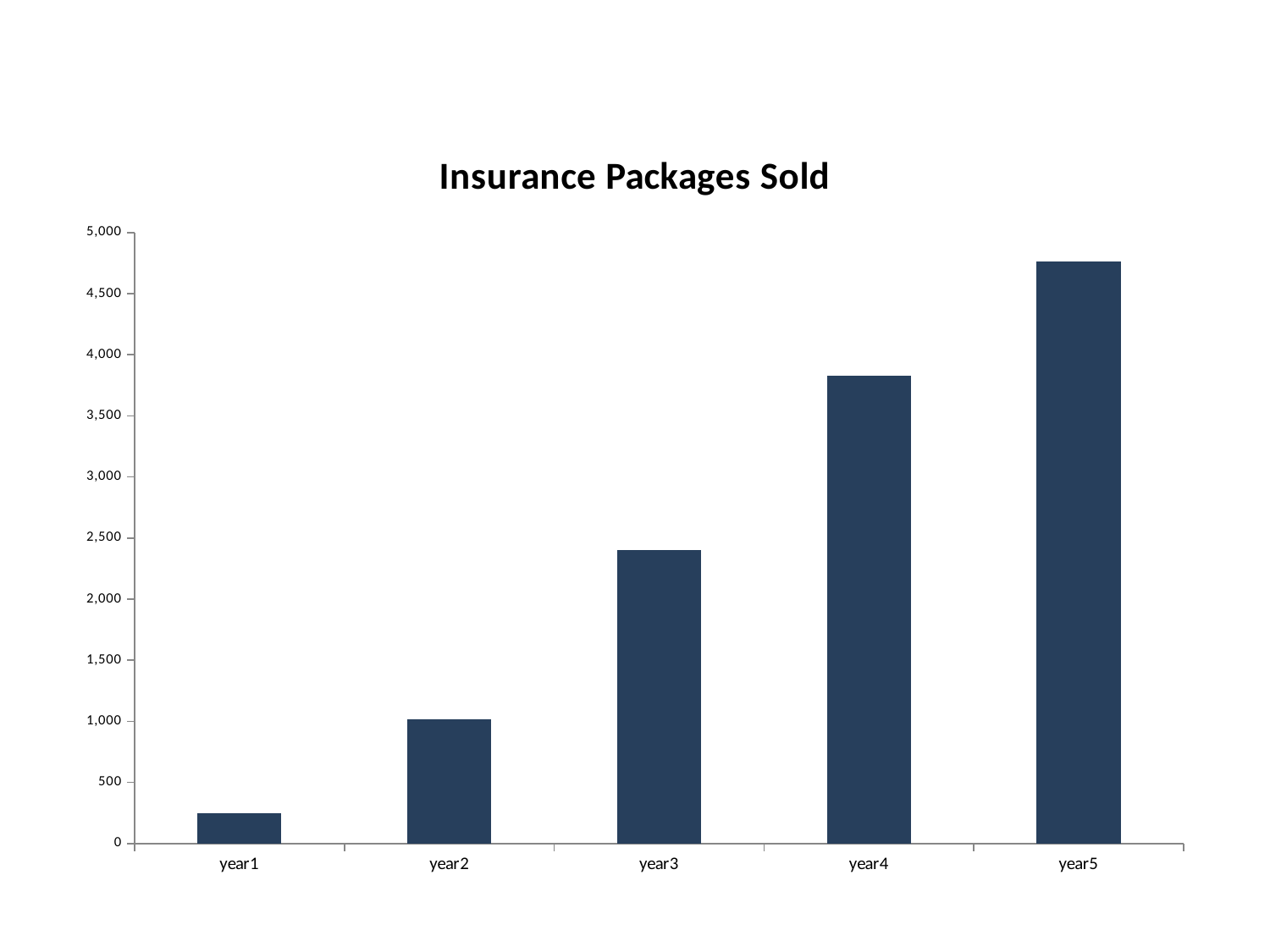

### Chart: Insurance Packages Sold

| Category | insurance packages |
|---|---|
| year1 | 249.0 |
| year2 | 1019.0 |
| year3 | 2400.0 |
| year4 | 3830.0 |
| year5 | 4761.0 |